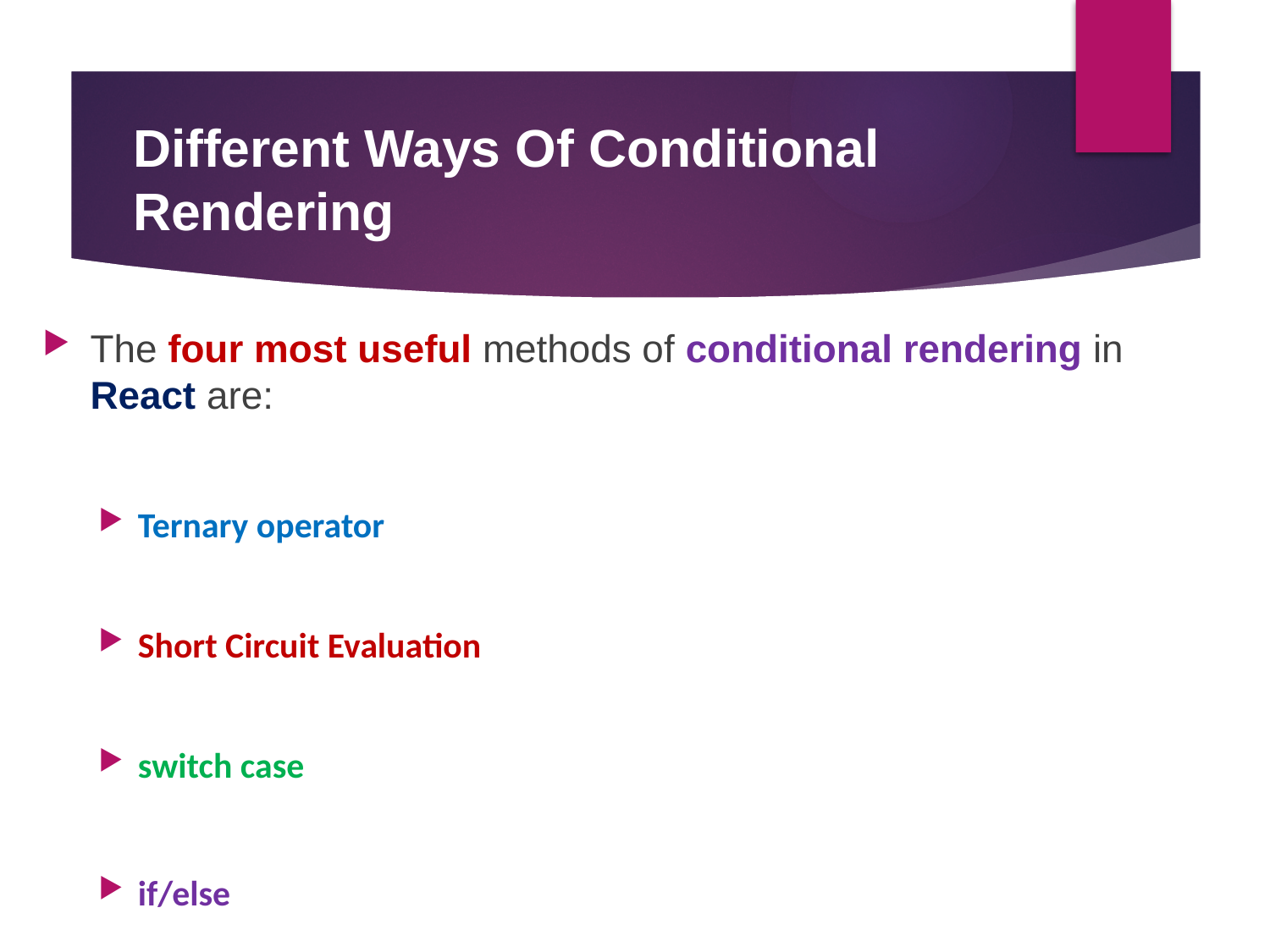

# Different Ways Of Conditional Rendering
The four most useful methods of conditional rendering in React are:

Ternary operator

Short Circuit Evaluation

switch case

if/else